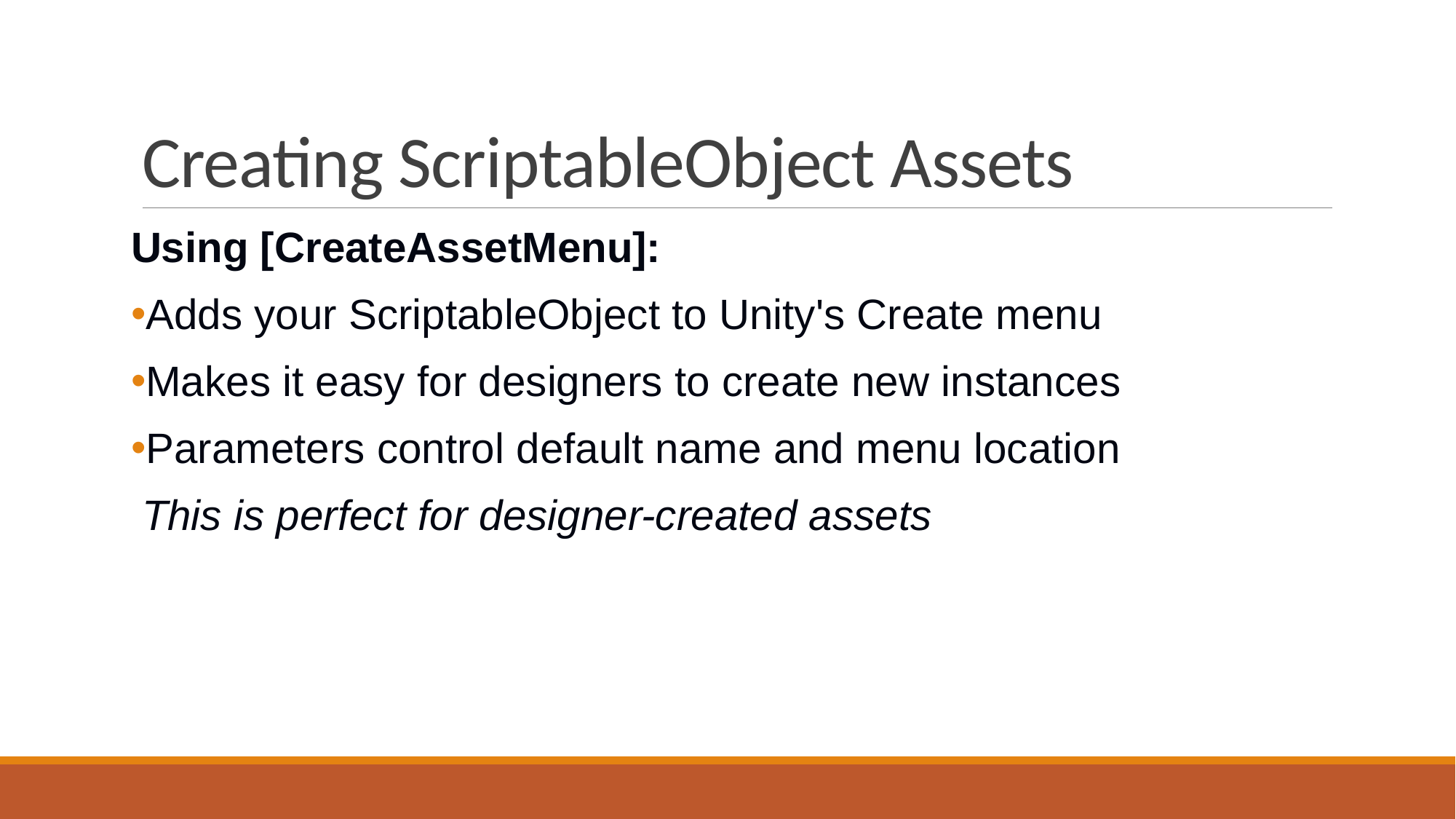

# Creating ScriptableObject Assets
Using [CreateAssetMenu]:
Adds your ScriptableObject to Unity's Create menu
Makes it easy for designers to create new instances
Parameters control default name and menu location
This is perfect for designer-created assets